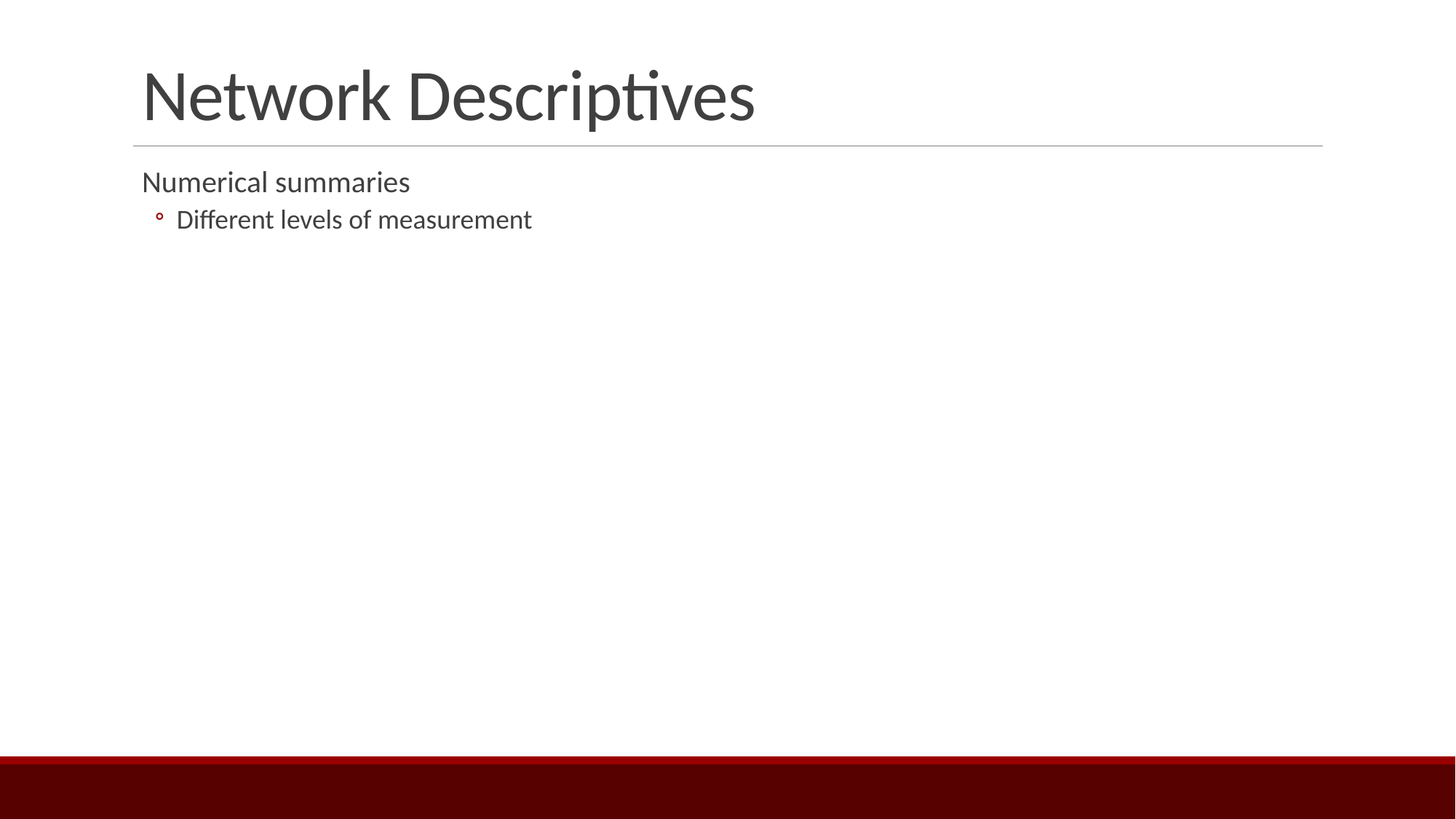

# Network Descriptives
Numerical summaries
Different levels of measurement